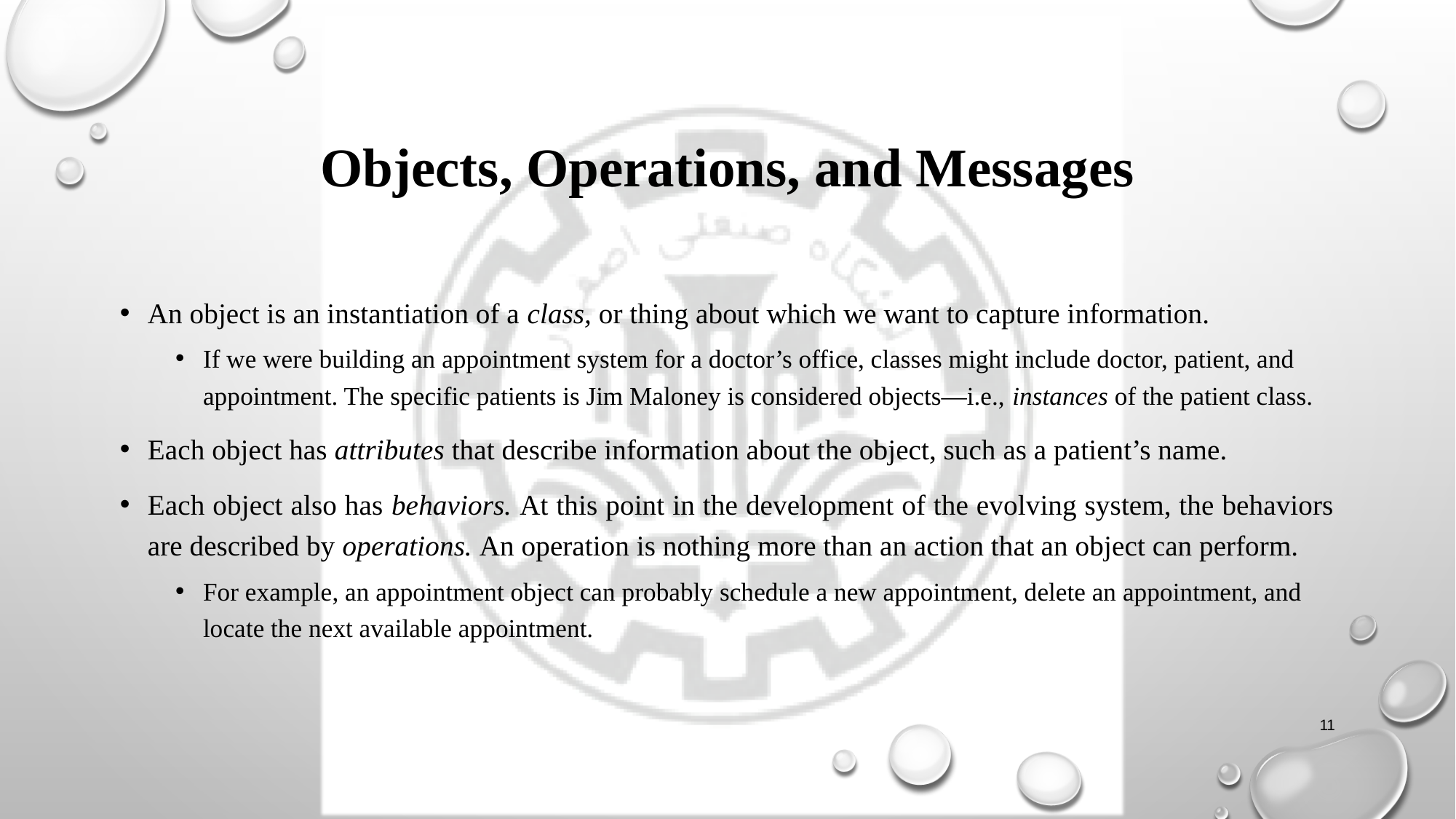

# Objects, Operations, and Messages
An object is an instantiation of a class, or thing about which we want to capture information.
If we were building an appointment system for a doctor’s office, classes might include doctor, patient, and appointment. The specific patients is Jim Maloney is considered objects—i.e., instances of the patient class.
Each object has attributes that describe information about the object, such as a patient’s name.
Each object also has behaviors. At this point in the development of the evolving system, the behaviors are described by operations. An operation is nothing more than an action that an object can perform.
For example, an appointment object can probably schedule a new appointment, delete an appointment, and locate the next available appointment.
11